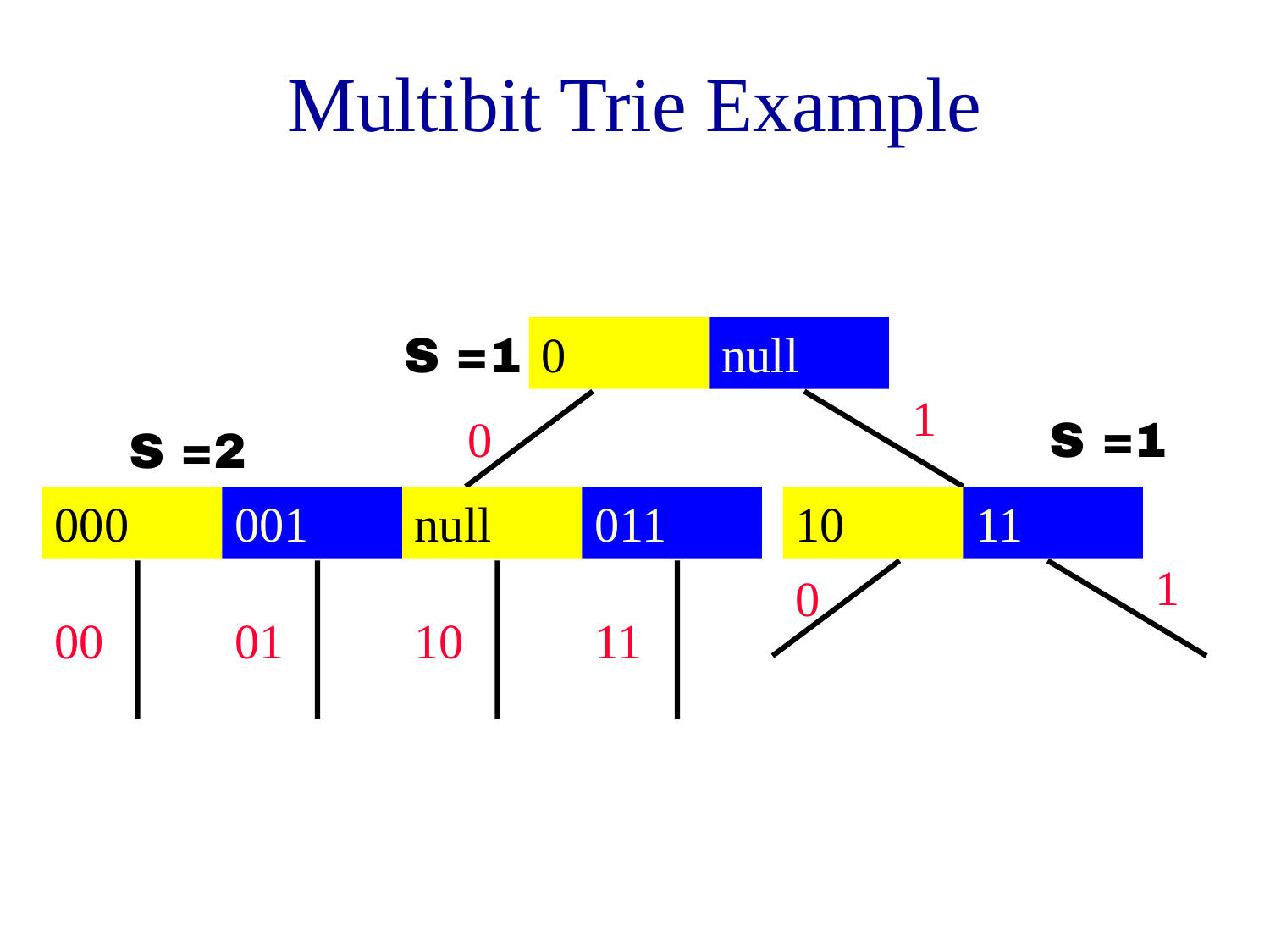

# Multibit Trie Example
S =1
0
null
1

0
S =1
S =2
000
001
null
011
10
11
1

0

00
01
10
11